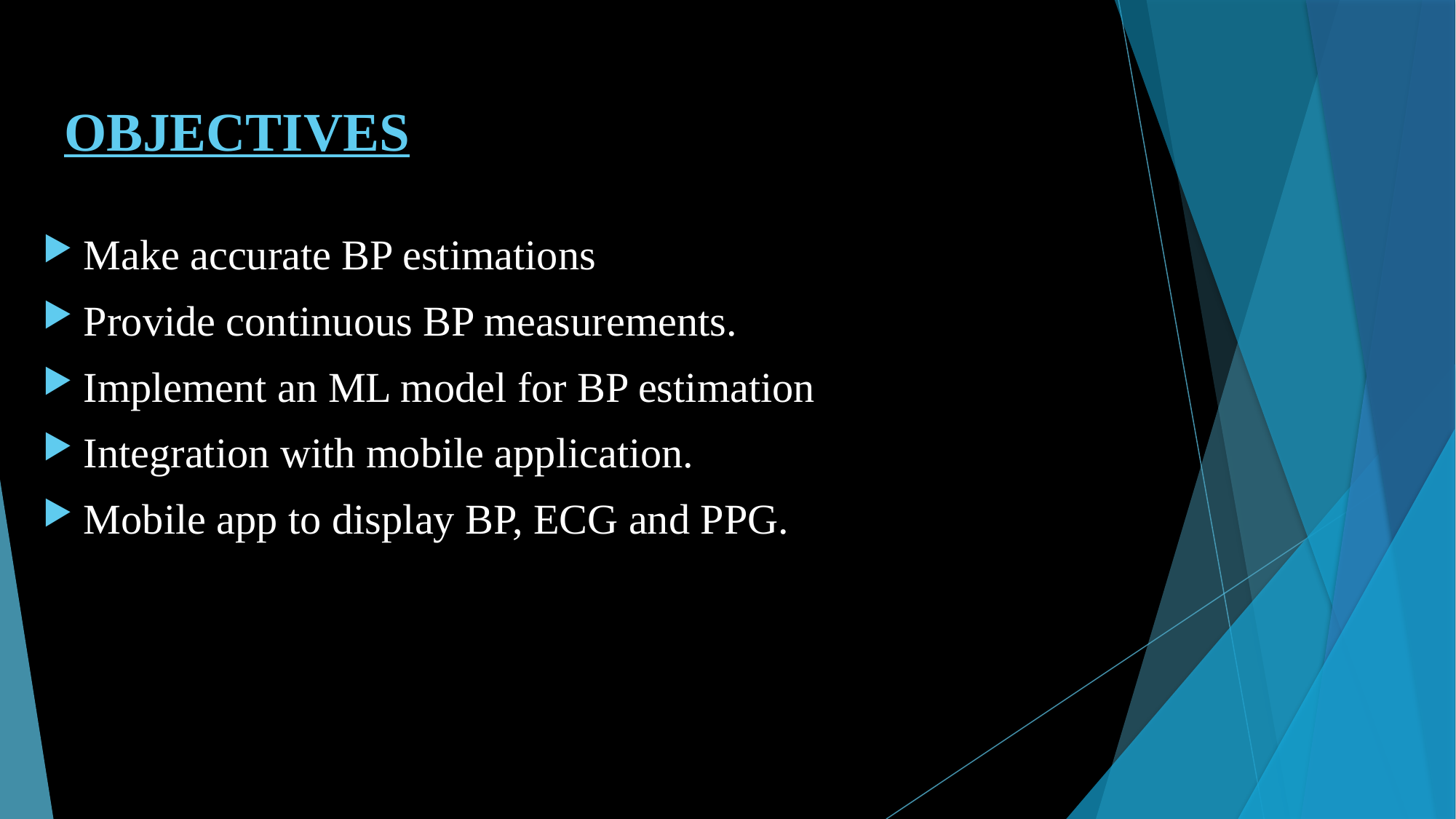

# OBJECTIVES
Make accurate BP estimations
Provide continuous BP measurements.
Implement an ML model for BP estimation
Integration with mobile application.
Mobile app to display BP, ECG and PPG.